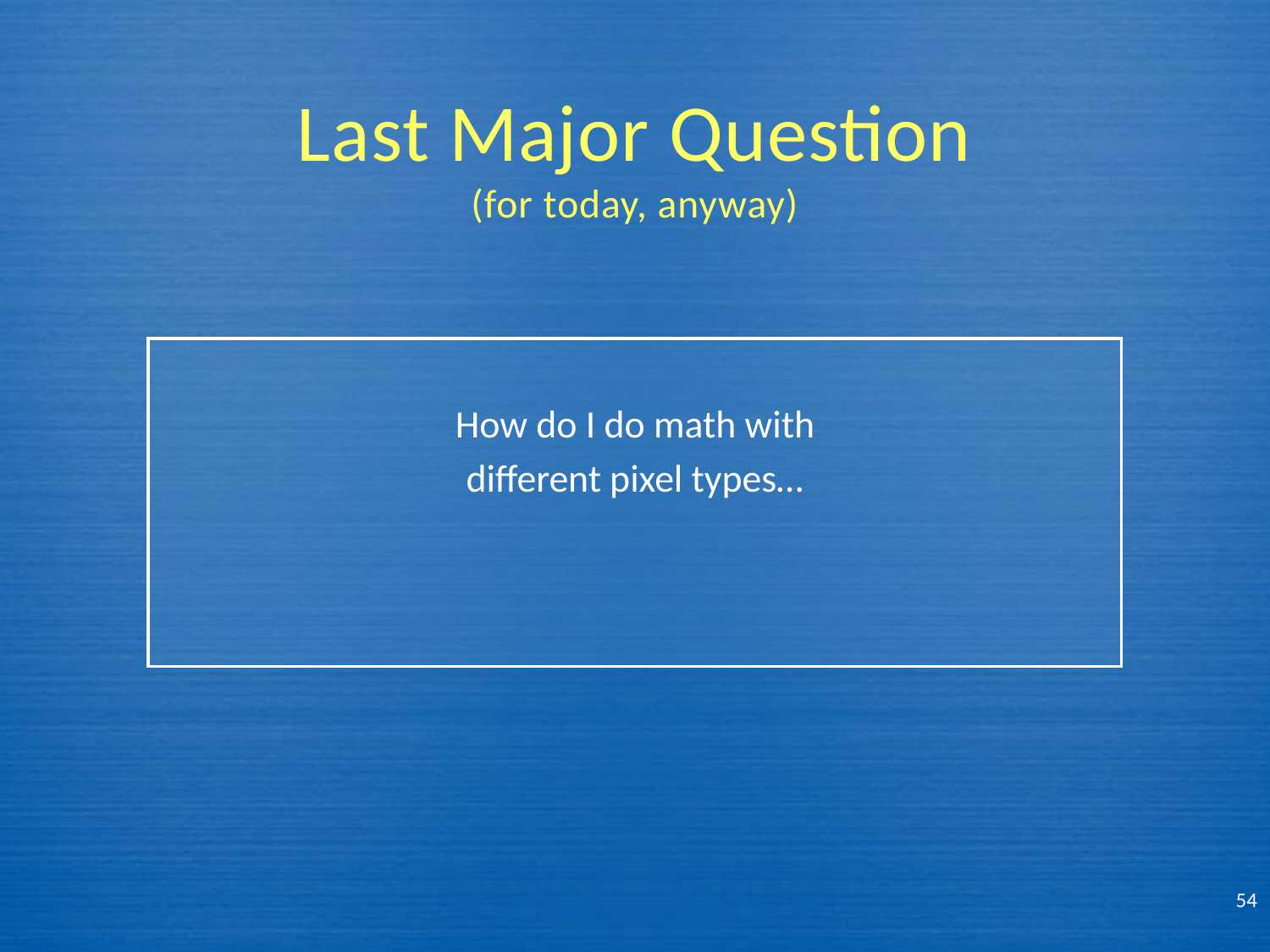

# Last Major Question (for today, anyway)

How do I do math with
different pixel types…
54